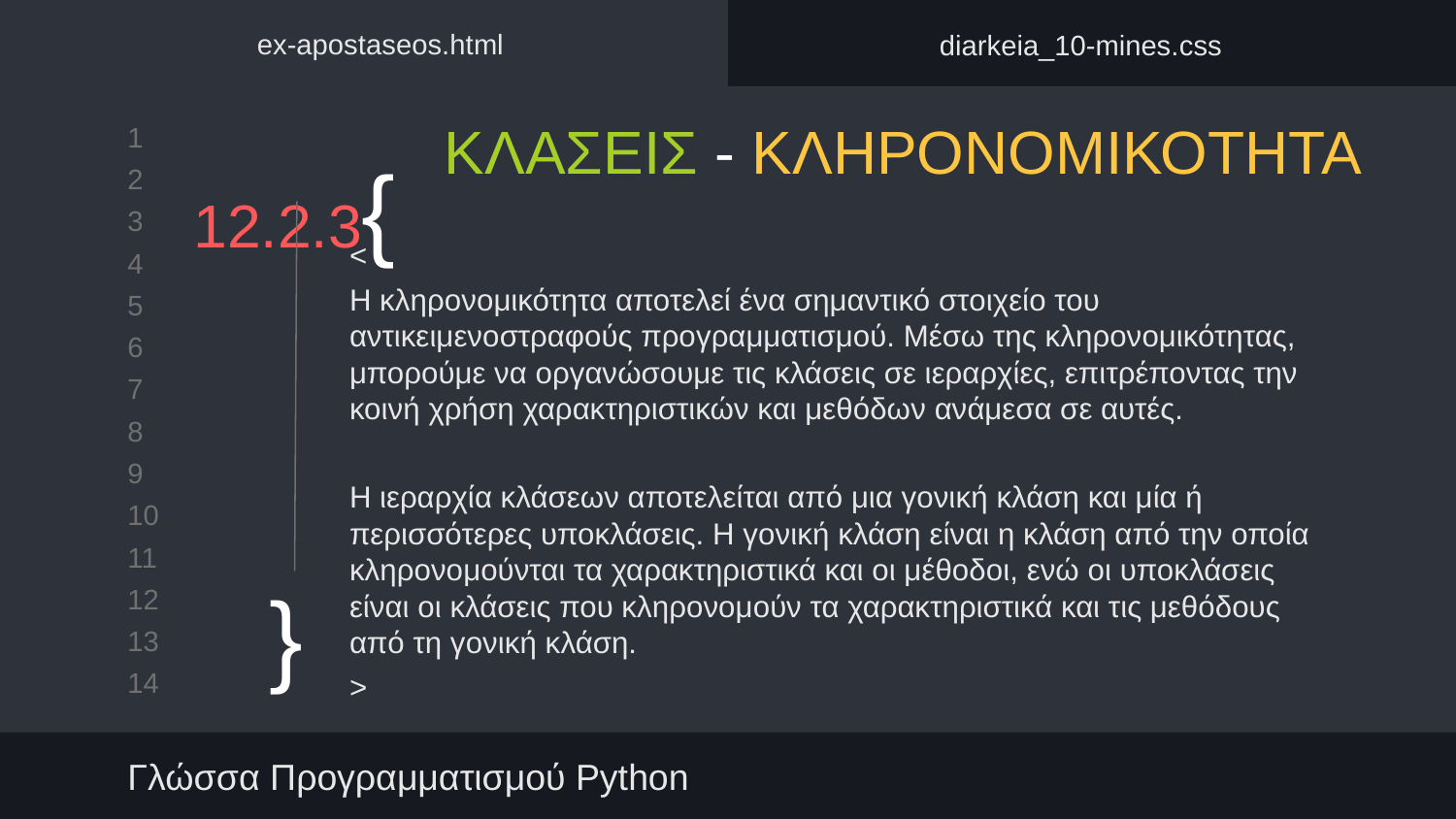

ex-apostaseos.html
diarkeia_10-mines.css
ΚΛΑΣΕΙΣ - ΚΛΗΡΟΝΟΜΙΚΟΤΗΤΑ
# 12.2.3{
<
Η κληρονομικότητα αποτελεί ένα σημαντικό στοιχείο του αντικειμενοστραφούς προγραμματισμού. Μέσω της κληρονομικότητας, μπορούμε να οργανώσουμε τις κλάσεις σε ιεραρχίες, επιτρέποντας την κοινή χρήση χαρακτηριστικών και μεθόδων ανάμεσα σε αυτές.

Η ιεραρχία κλάσεων αποτελείται από μια γονική κλάση και μία ή περισσότερες υποκλάσεις. Η γονική κλάση είναι η κλάση από την οποία κληρονομούνται τα χαρακτηριστικά και οι μέθοδοι, ενώ οι υποκλάσεις είναι οι κλάσεις που κληρονομούν τα χαρακτηριστικά και τις μεθόδους από τη γονική κλάση.
>
}
Γλώσσα Προγραμματισμού Python